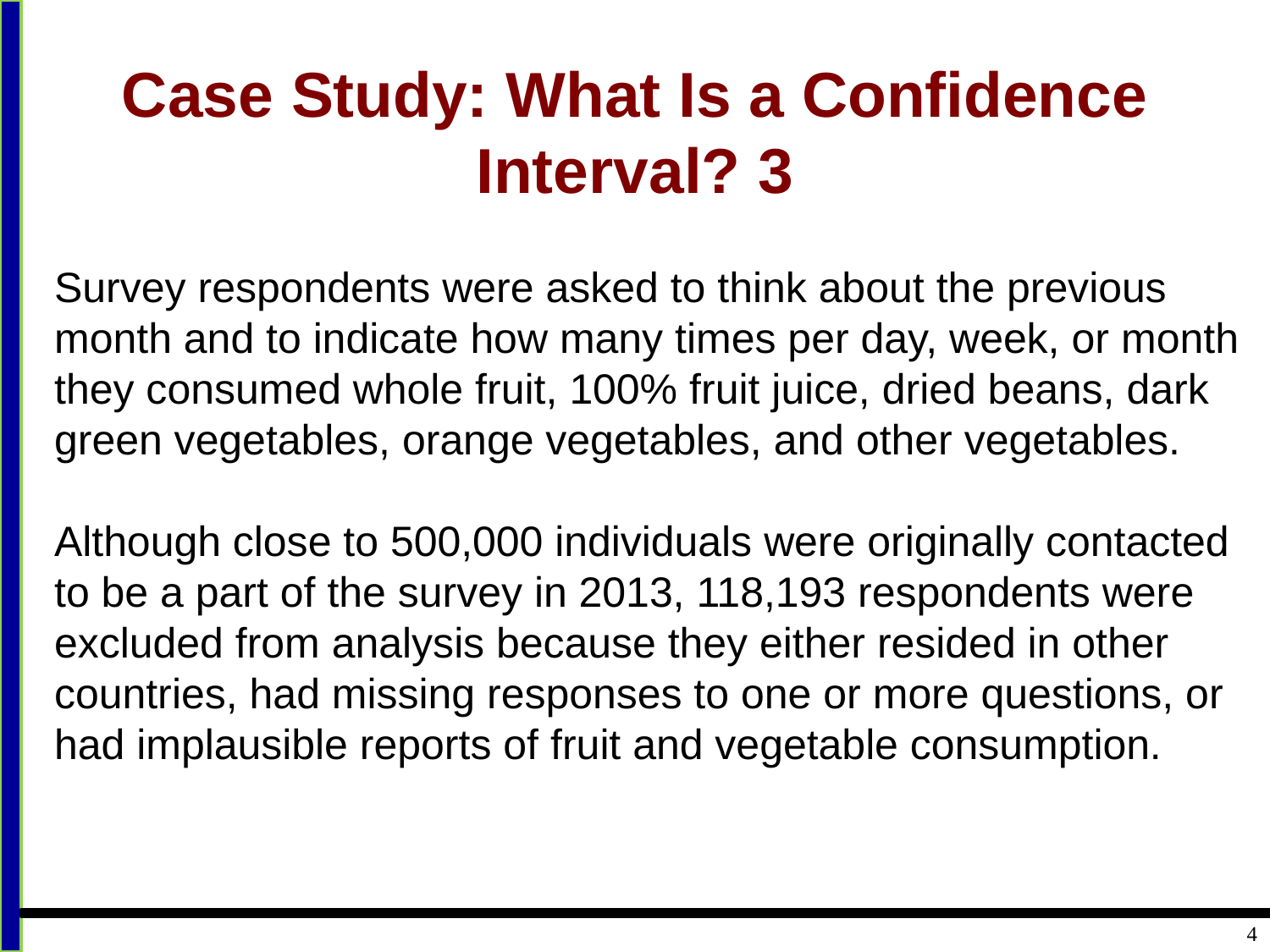

# Case Study: What Is a Confidence Interval? 3
Survey respondents were asked to think about the previous month and to indicate how many times per day, week, or month they consumed whole fruit, 100% fruit juice, dried beans, dark green vegetables, orange vegetables, and other vegetables.

Although close to 500,000 individuals were originally contacted to be a part of the survey in 2013, 118,193 respondents were excluded from analysis because they either resided in other countries, had missing responses to one or more questions, or had implausible reports of fruit and vegetable consumption.